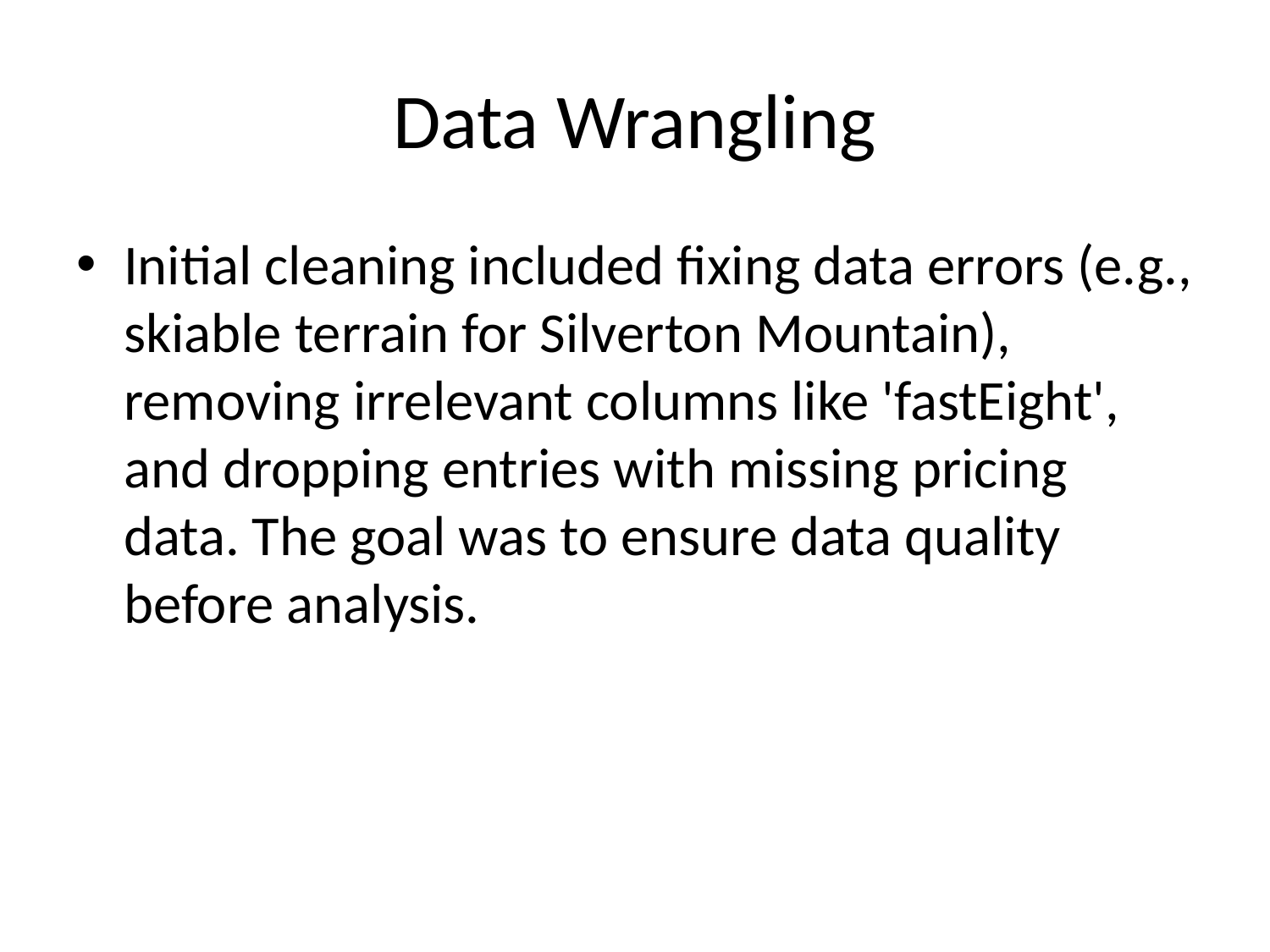

# Data Wrangling
Initial cleaning included fixing data errors (e.g., skiable terrain for Silverton Mountain), removing irrelevant columns like 'fastEight', and dropping entries with missing pricing data. The goal was to ensure data quality before analysis.